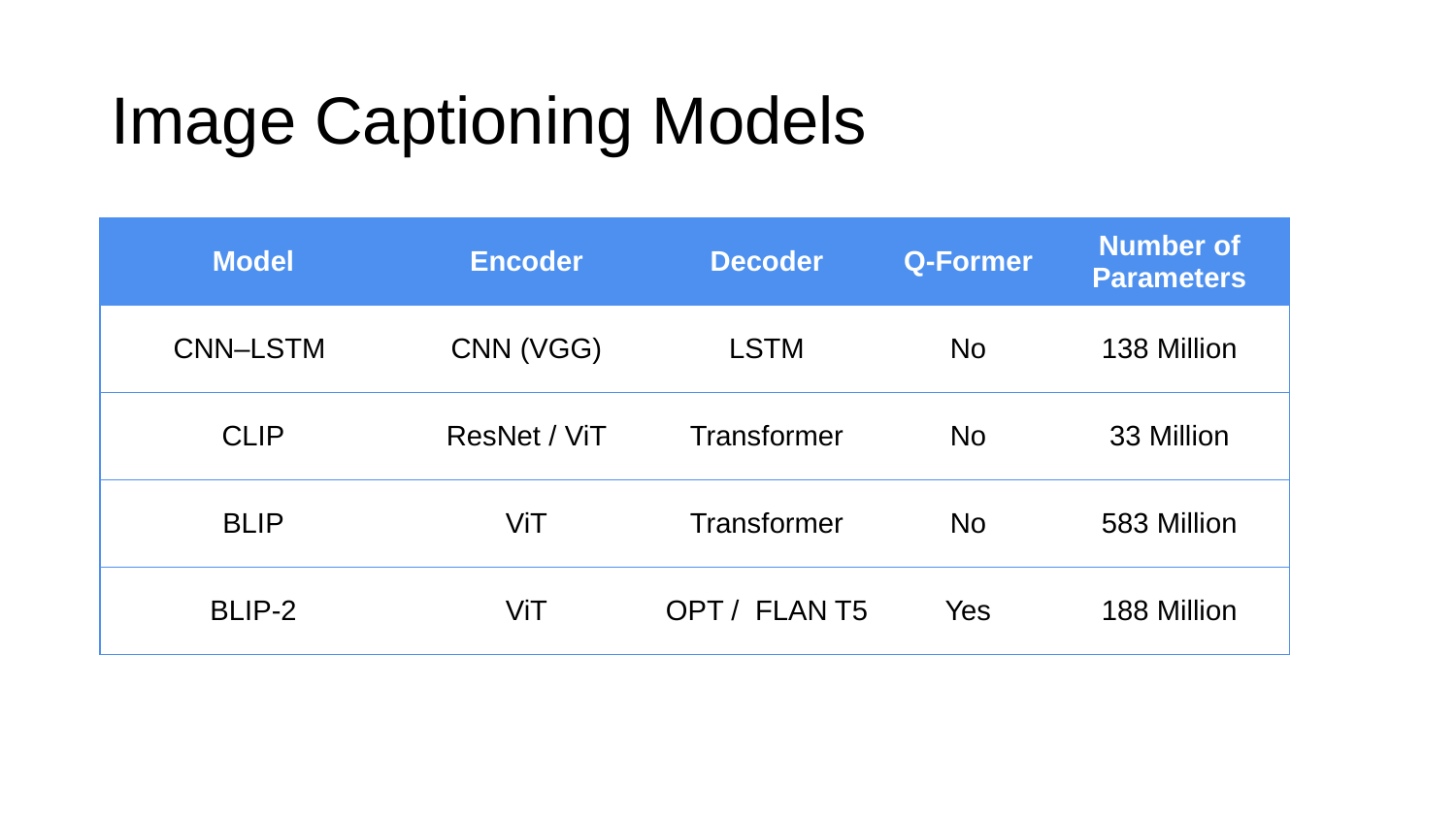

# Image Captioning Models
| Model | Encoder | Decoder | Q-Former | Number of Parameters |
| --- | --- | --- | --- | --- |
| CNN–LSTM | CNN (VGG) | LSTM | No | 138 Million |
| CLIP | ResNet / ViT | Transformer | No | 33 Million |
| BLIP | ViT | Transformer | No | 583 Million |
| BLIP-2 | ViT | OPT / FLAN T5 | Yes | 188 Million |